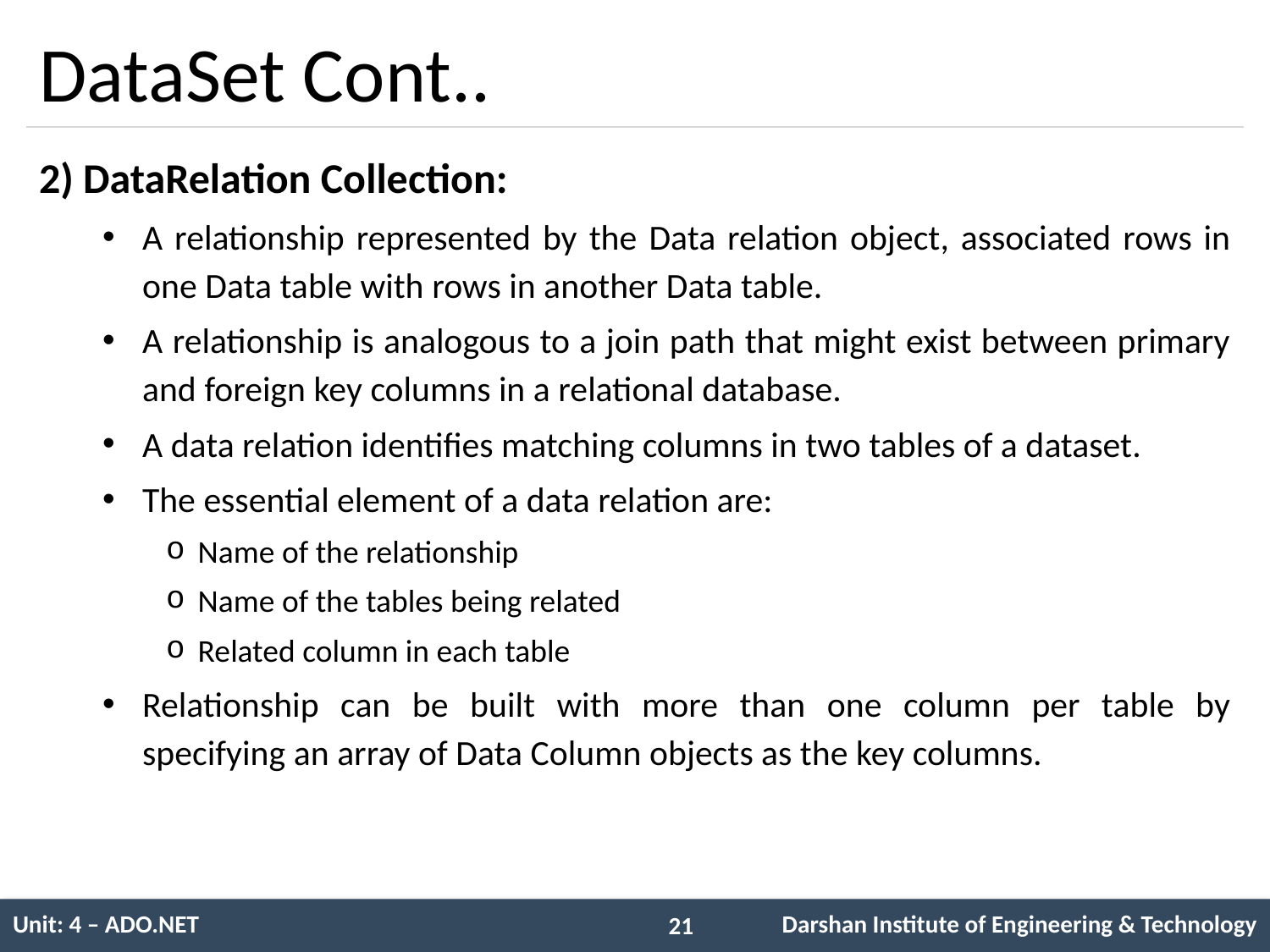

# DataSet Cont..
2) DataRelation Collection:
A relationship represented by the Data relation object, associated rows in one Data table with rows in another Data table.
A relationship is analogous to a join path that might exist between primary and foreign key columns in a relational database.
A data relation identifies matching columns in two tables of a dataset.
The essential element of a data relation are:
Name of the relationship
Name of the tables being related
Related column in each table
Relationship can be built with more than one column per table by specifying an array of Data Column objects as the key columns.